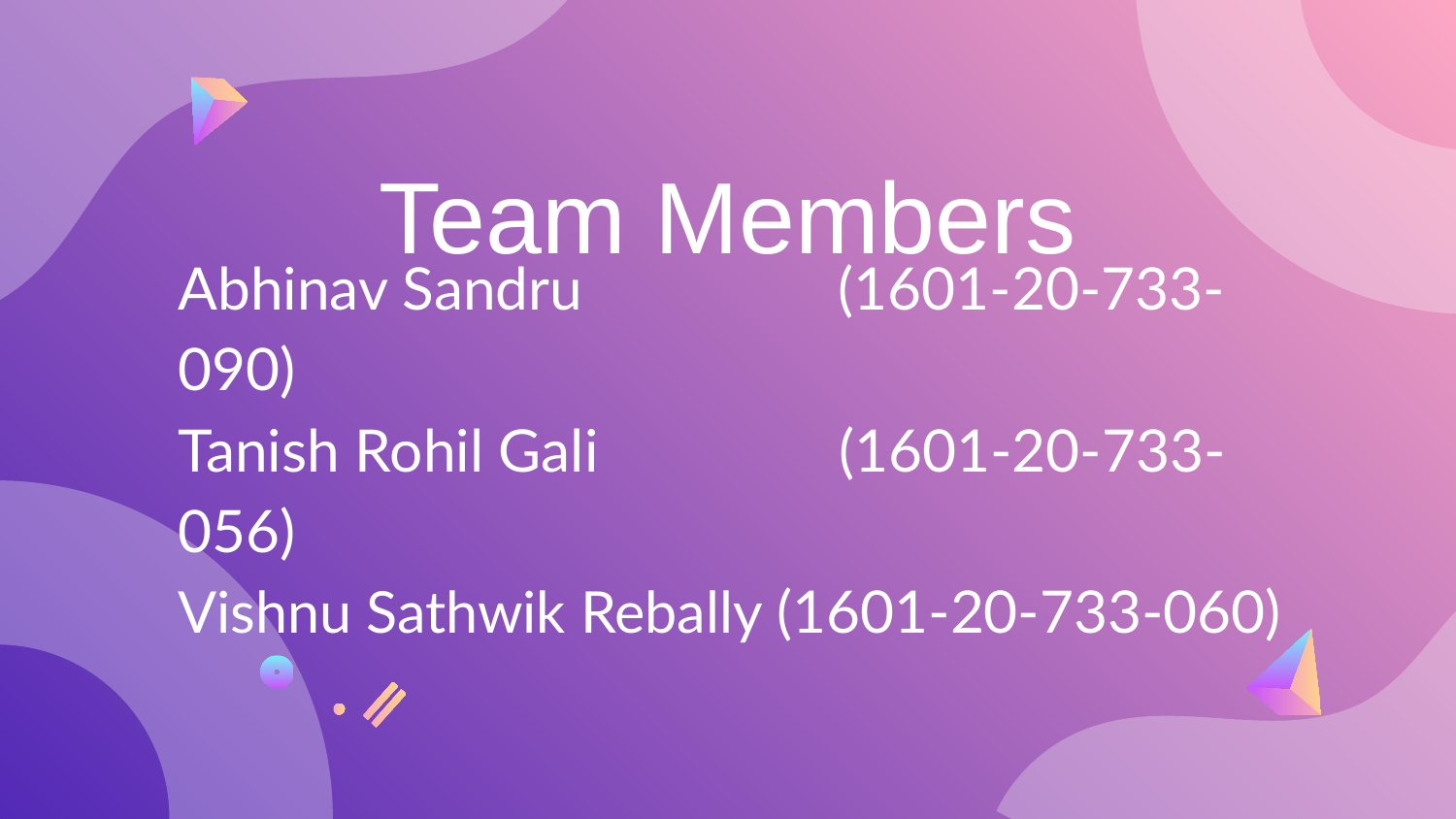

# Team Members
Abhinav Sandru                 (1601-20-733-090)
Tanish Rohil Gali                (1601-20-733-056)
Vishnu Sathwik Rebally (1601-20-733-060)